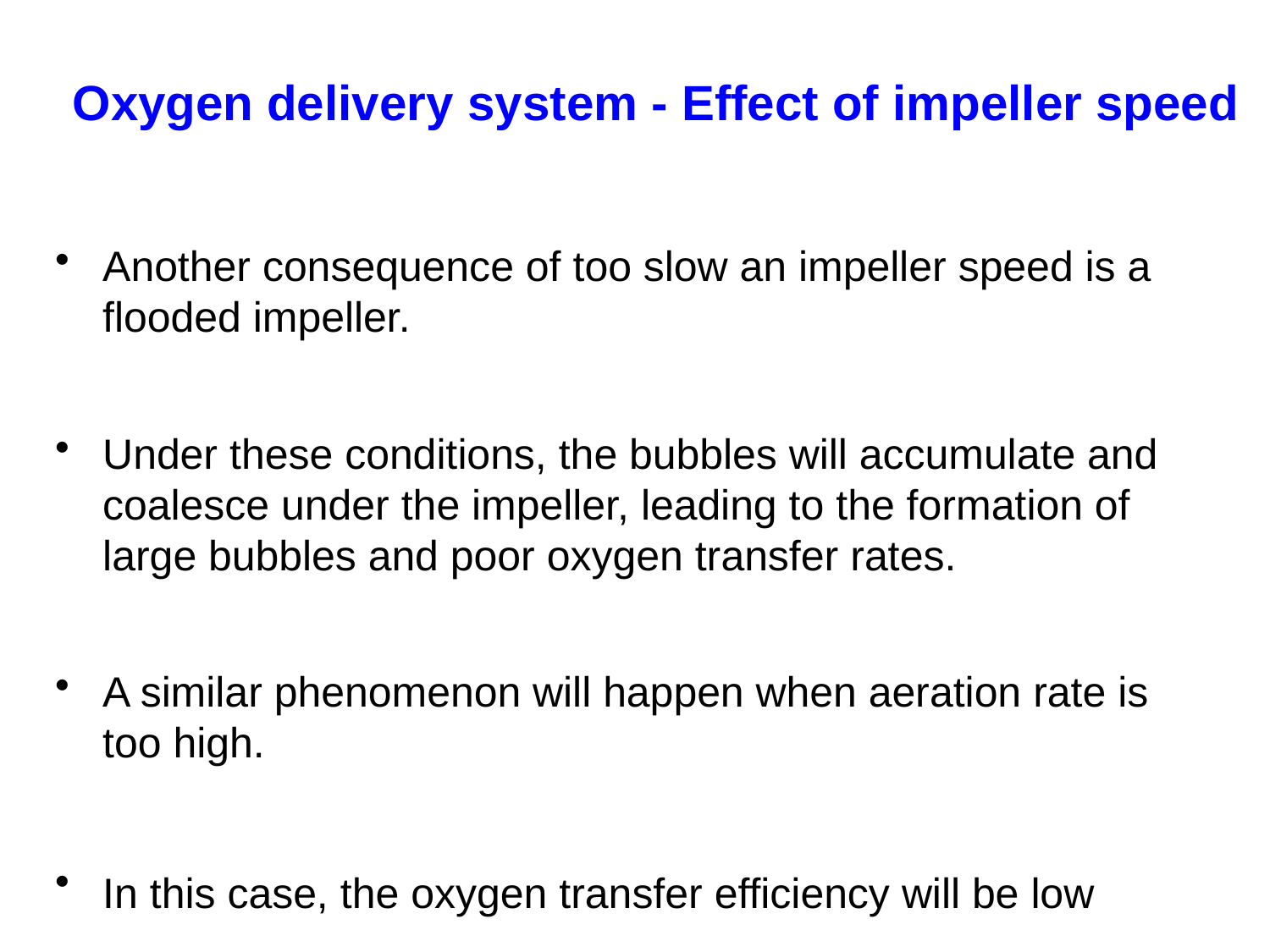

# Oxygen delivery system - Effect of impeller speed
Another consequence of too slow an impeller speed is a flooded impeller.

Under these conditions, the bubbles will accumulate and coalesce under the impeller, leading to the formation of large bubbles and poor oxygen transfer rates.

A similar phenomenon will happen when aeration rate is too high.

In this case, the oxygen transfer efficiency will be low